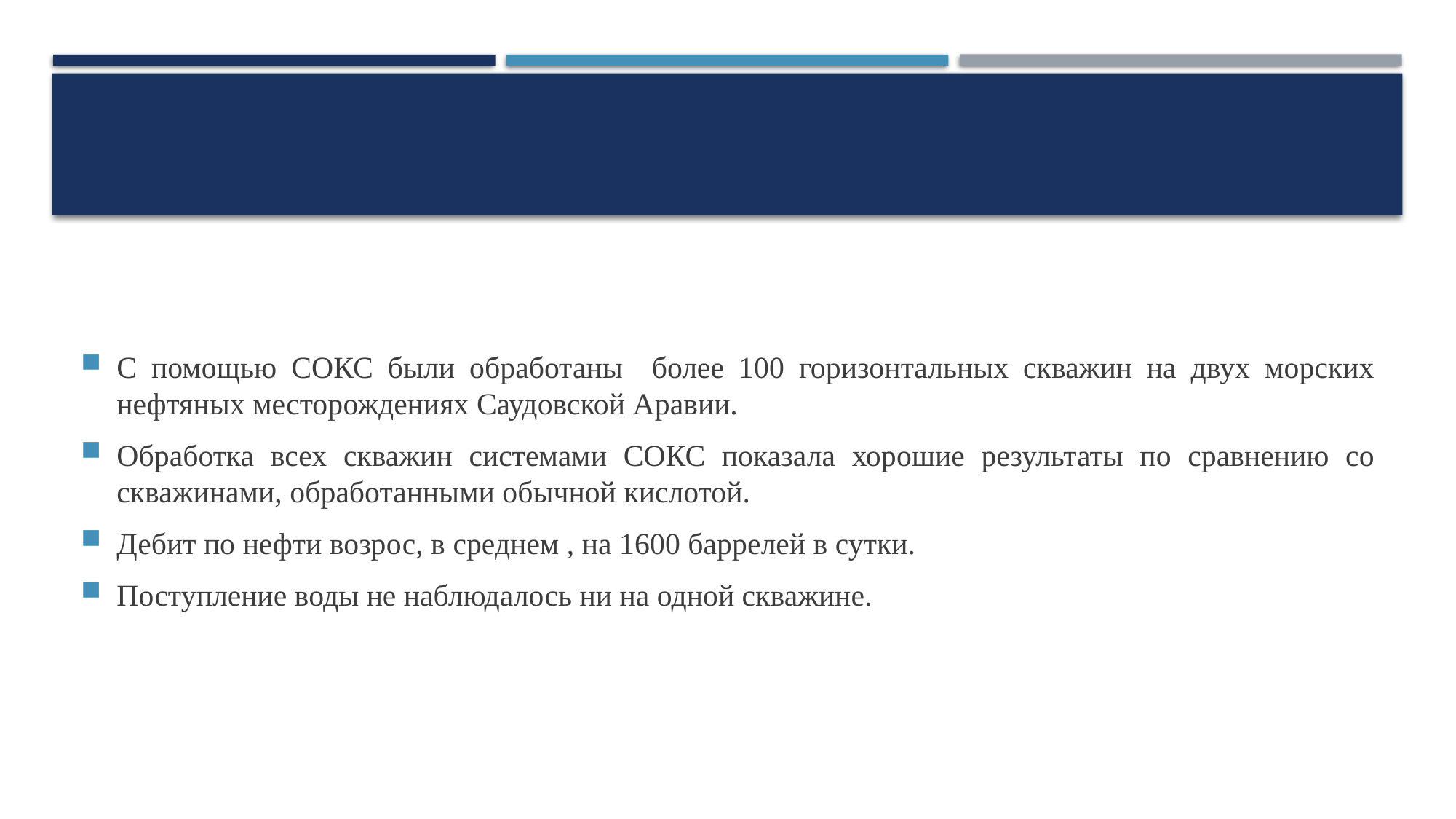

#
С помощью СОКС были обработаны  более 100 горизонтальных скважин на двух морских нефтяных месторождениях Саудовской Аравии.
Обработка всех скважин системами СОКС показала хорошие результаты по сравнению со скважинами, обработанными обычной кислотой.
Дебит по нефти возрос, в среднем , на 1600 баррелей в сутки.
Поступление воды не наблюдалось ни на одной скважине.